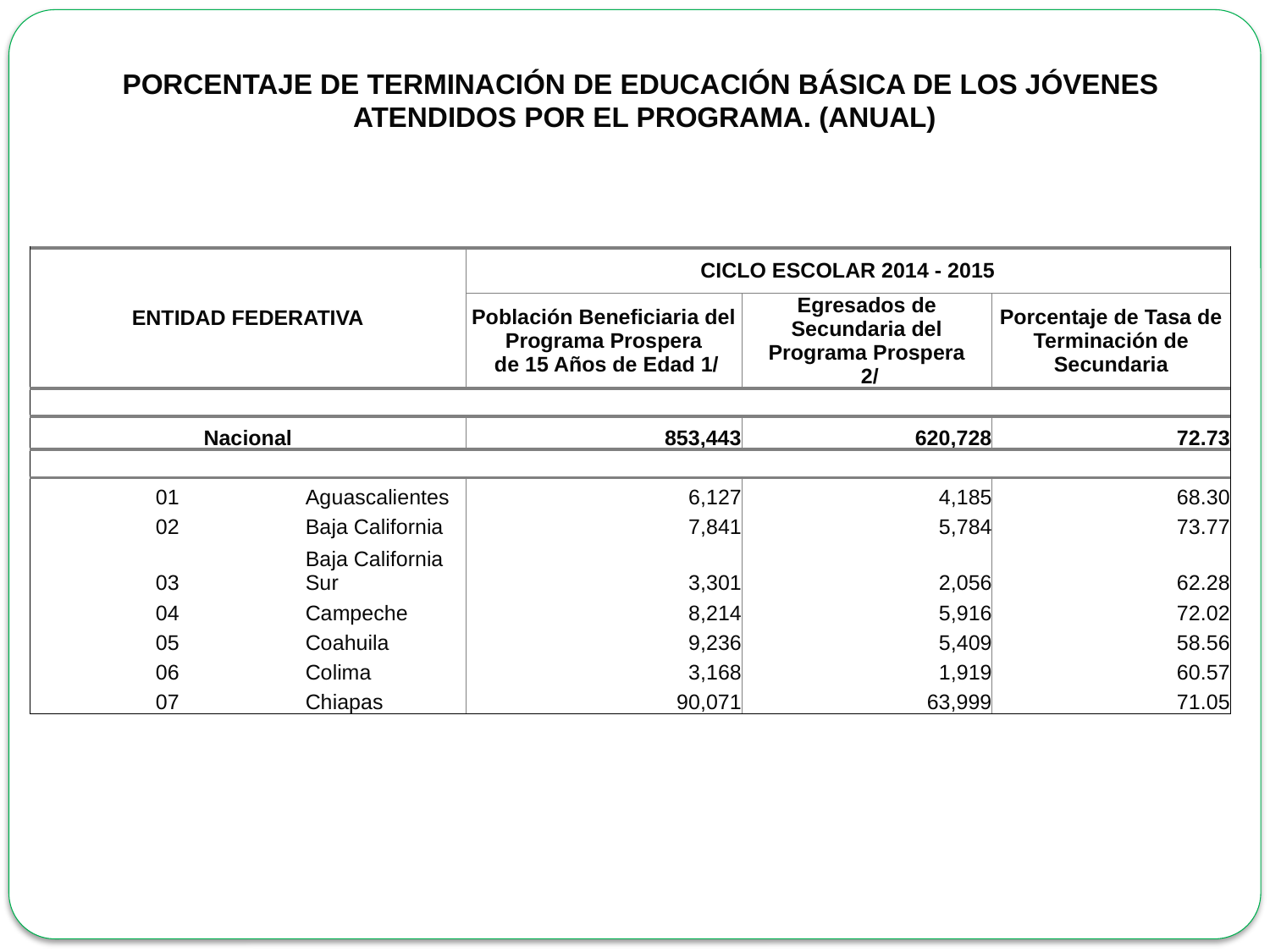

PORCENTAJE DE TERMINACIÓN DE EDUCACIÓN BÁSICA DE LOS JÓVENES
ATENDIDOS POR EL PROGRAMA. (ANUAL)
| ENTIDAD FEDERATIVA |  | CICLO ESCOLAR 2014 - 2015 |  |  |
| --- | --- | --- | --- | --- |
|  |  | Población Beneficiaria del Programa Prospera de 15 Años de Edad 1/ | Egresados de Secundaria del Programa Prospera 2/ | Porcentaje de Tasa de Terminación de Secundaria |
|  |  |  |  |  |
| Nacional |  | 853,443 | 620,728 | 72.73 |
|  |  |  |  |  |
| 01 | Aguascalientes | 6,127 | 4,185 | 68.30 |
| 02 | Baja California | 7,841 | 5,784 | 73.77 |
| 03 | Baja California Sur | 3,301 | 2,056 | 62.28 |
| 04 | Campeche | 8,214 | 5,916 | 72.02 |
| 05 | Coahuila | 9,236 | 5,409 | 58.56 |
| 06 | Colima | 3,168 | 1,919 | 60.57 |
| 07 | Chiapas | 90,071 | 63,999 | 71.05 |